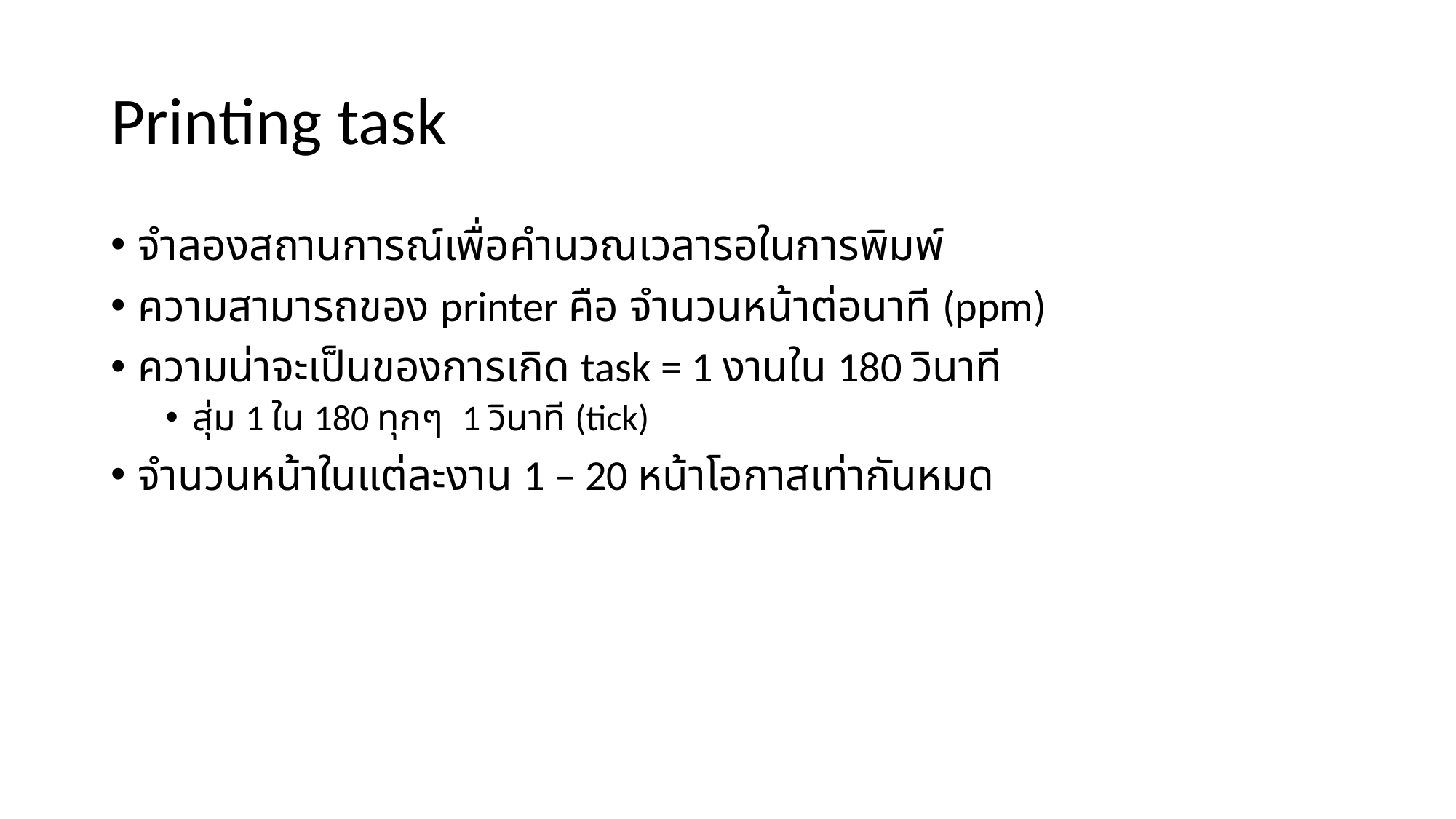

# Printing task
จำลองสถานการณ์เพื่อคำนวณเวลารอในการพิมพ์
ความสามารถของ printer คือ จำนวนหน้าต่อนาที (ppm)
ความน่าจะเป็นของการเกิด task = 1 งานใน 180 วินาที
สุ่ม 1 ใน 180 ทุกๆ  1 วินาที (tick)
จำนวนหน้าในแต่ละงาน 1 – 20 หน้าโอกาสเท่ากันหมด